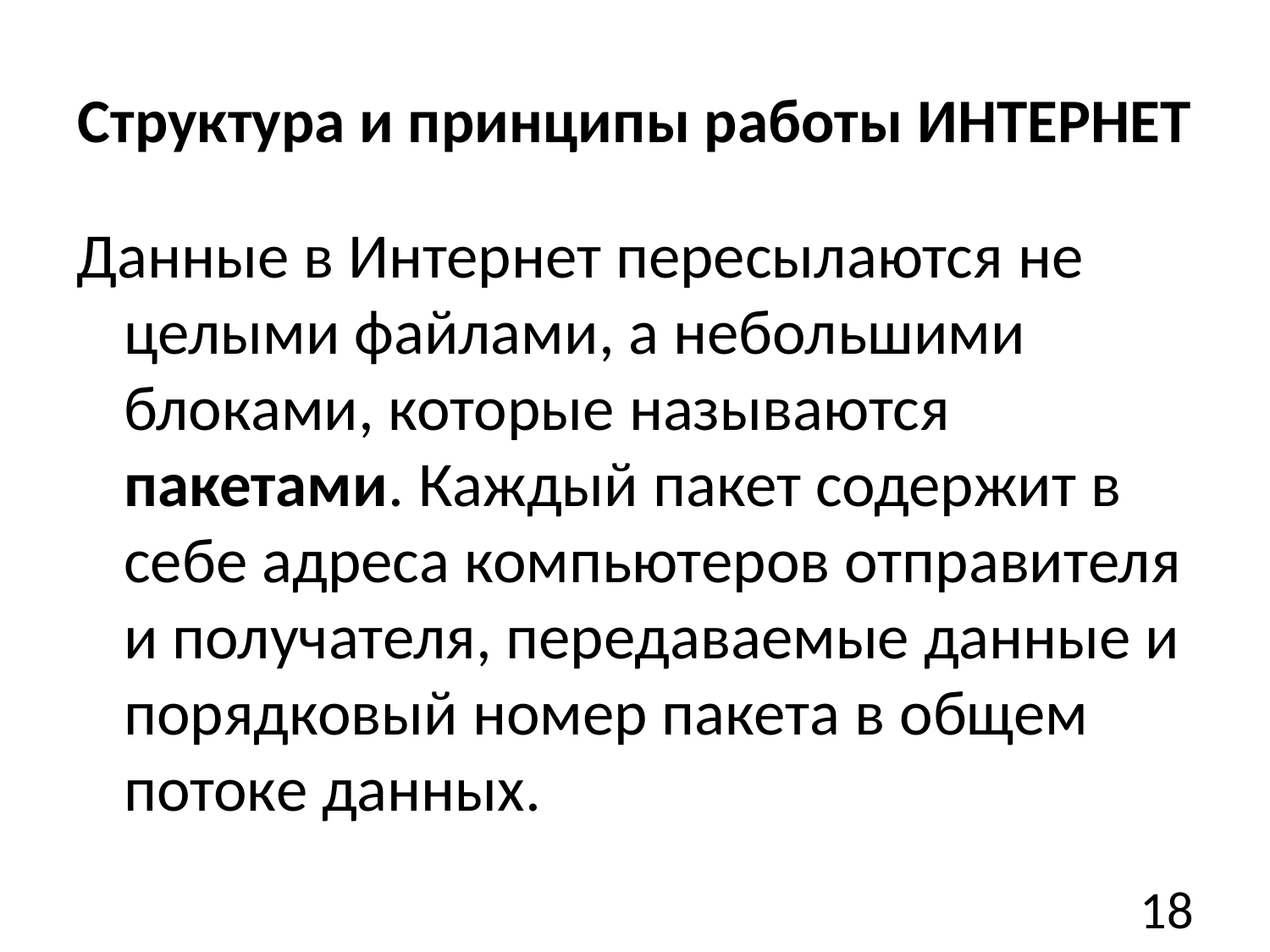

# Структура и принципы работы ИНТЕРНЕТ
Данные в Интернет пересылаются не целыми файлами, а небольшими блоками, которые называются пакетами. Каждый пакет содержит в себе адреса компьютеров отправителя и получателя, передаваемые данные и порядковый номер пакета в общем потоке данных.
18